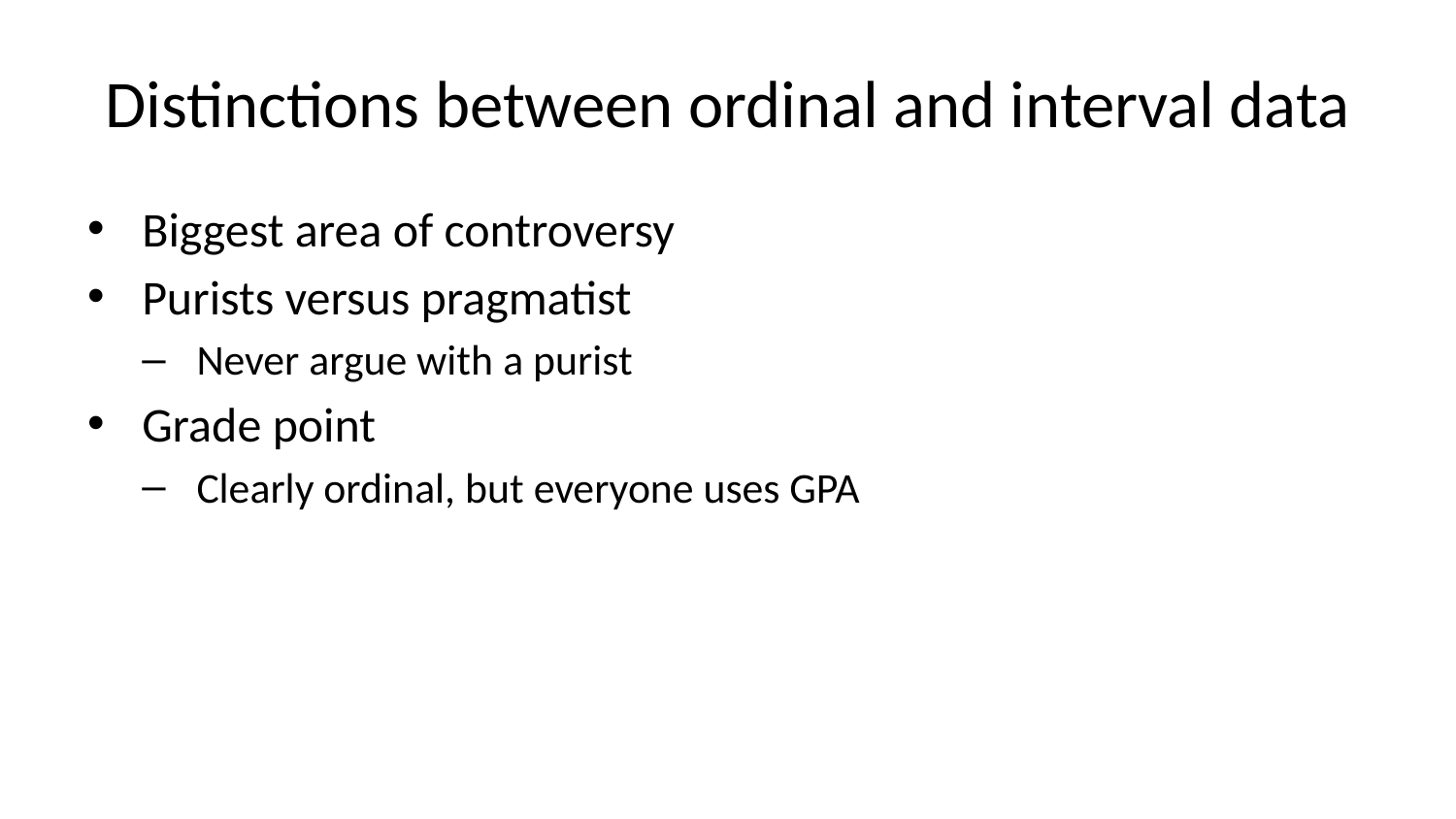

# Distinctions between ordinal and interval data
Biggest area of controversy
Purists versus pragmatist
Never argue with a purist
Grade point
Clearly ordinal, but everyone uses GPA